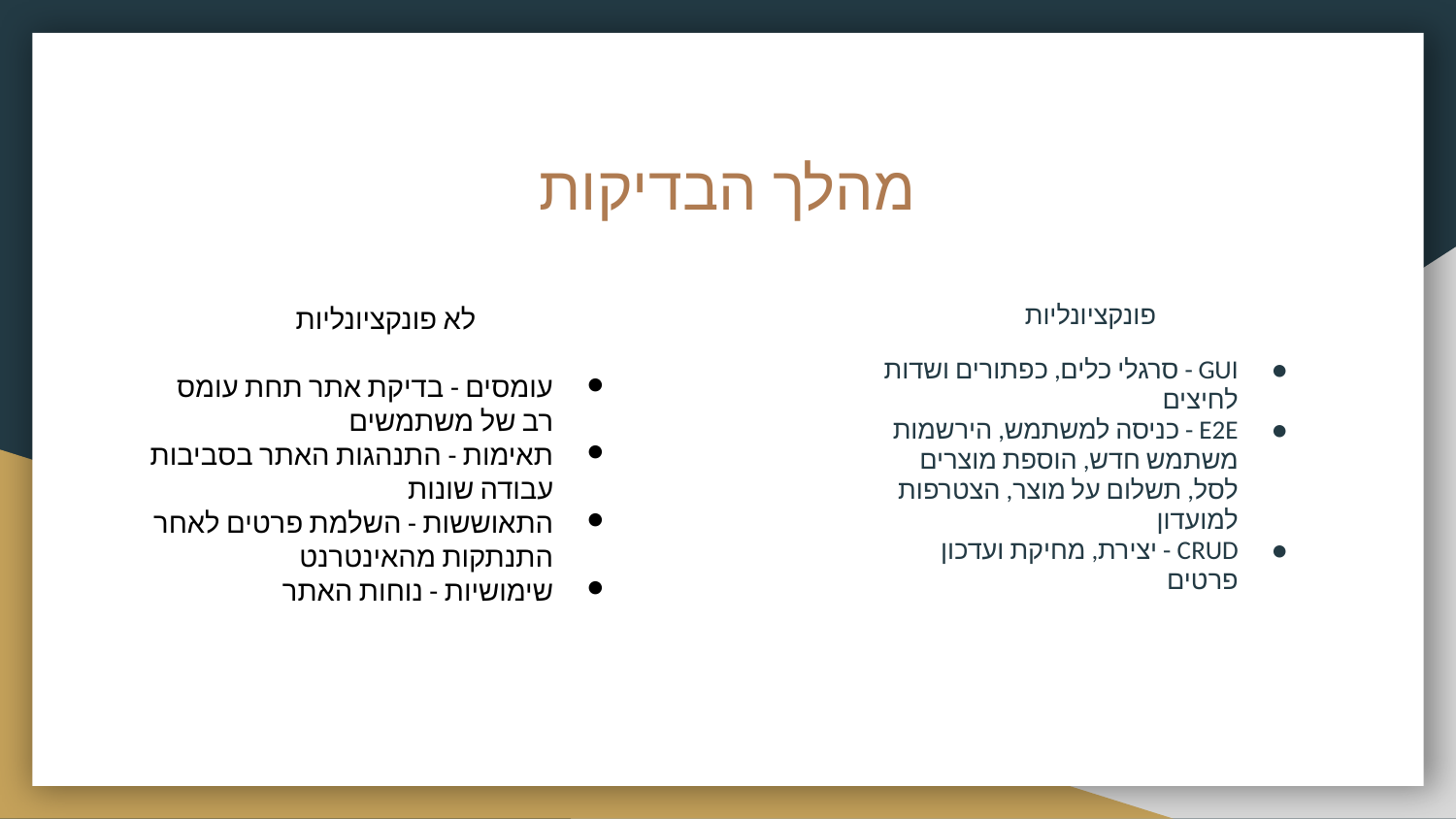

# מהלך הבדיקות
לא פונקציונליות

עומסים - בדיקת אתר תחת עומס רב של משתמשים
תאימות - התנהגות האתר בסביבות עבודה שונות
התאוששות - השלמת פרטים לאחר התנתקות מהאינטרנט
שימושיות - נוחות האתר

פונקציונליות
GUI - סרגלי כלים, כפתורים ושדות לחיצים
E2E - כניסה למשתמש, הירשמות משתמש חדש, הוספת מוצרים לסל, תשלום על מוצר, הצטרפות למועדון
CRUD - יצירת, מחיקת ועדכון פרטים